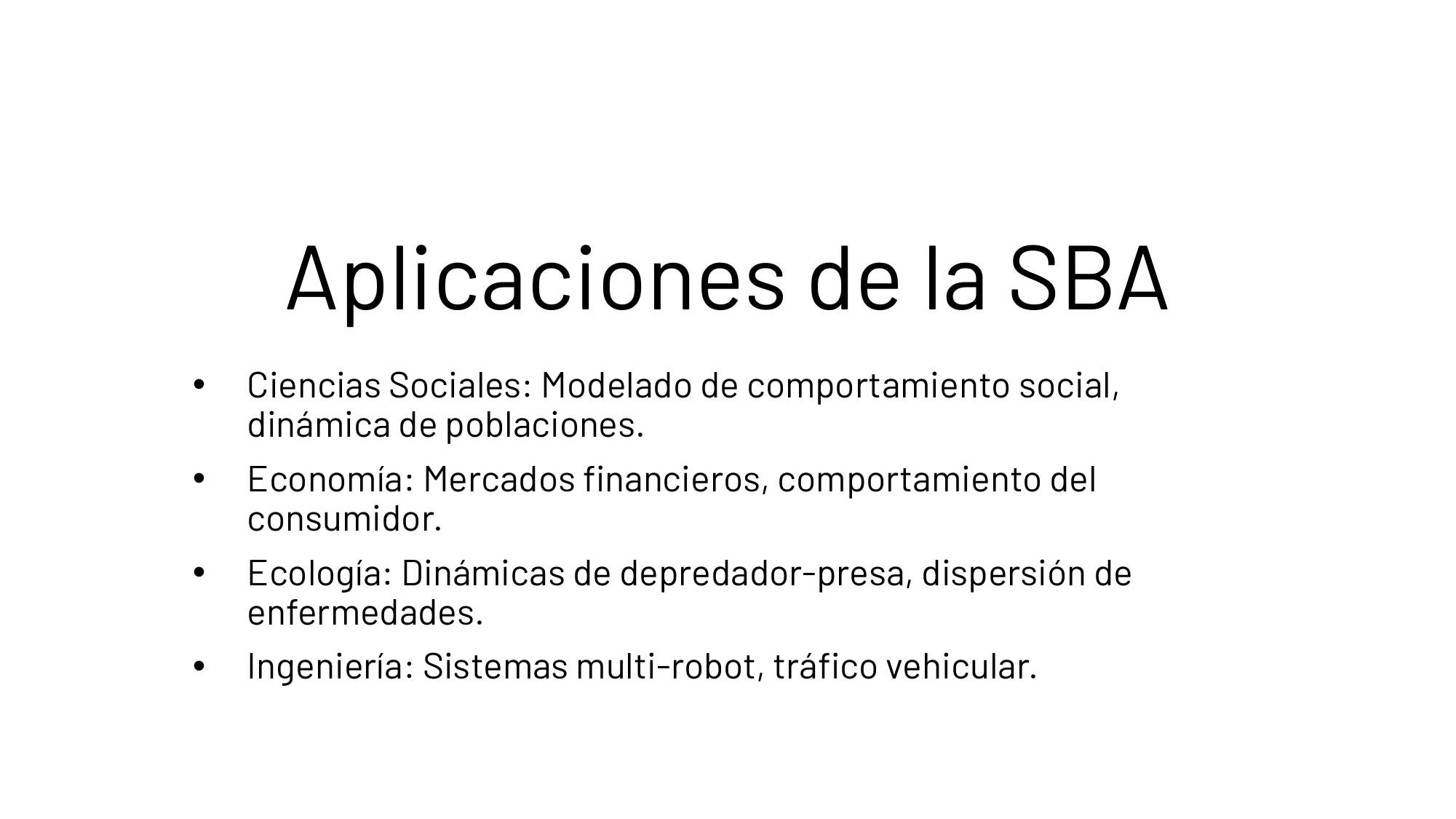

# Aplicaciones de la SBA
Ciencias Sociales: Modelado de comportamiento social, dinámica de poblaciones.
Economía: Mercados financieros, comportamiento del consumidor.
Ecología: Dinámicas de depredador-presa, dispersión de enfermedades.
Ingeniería: Sistemas multi-robot, tráfico vehicular.